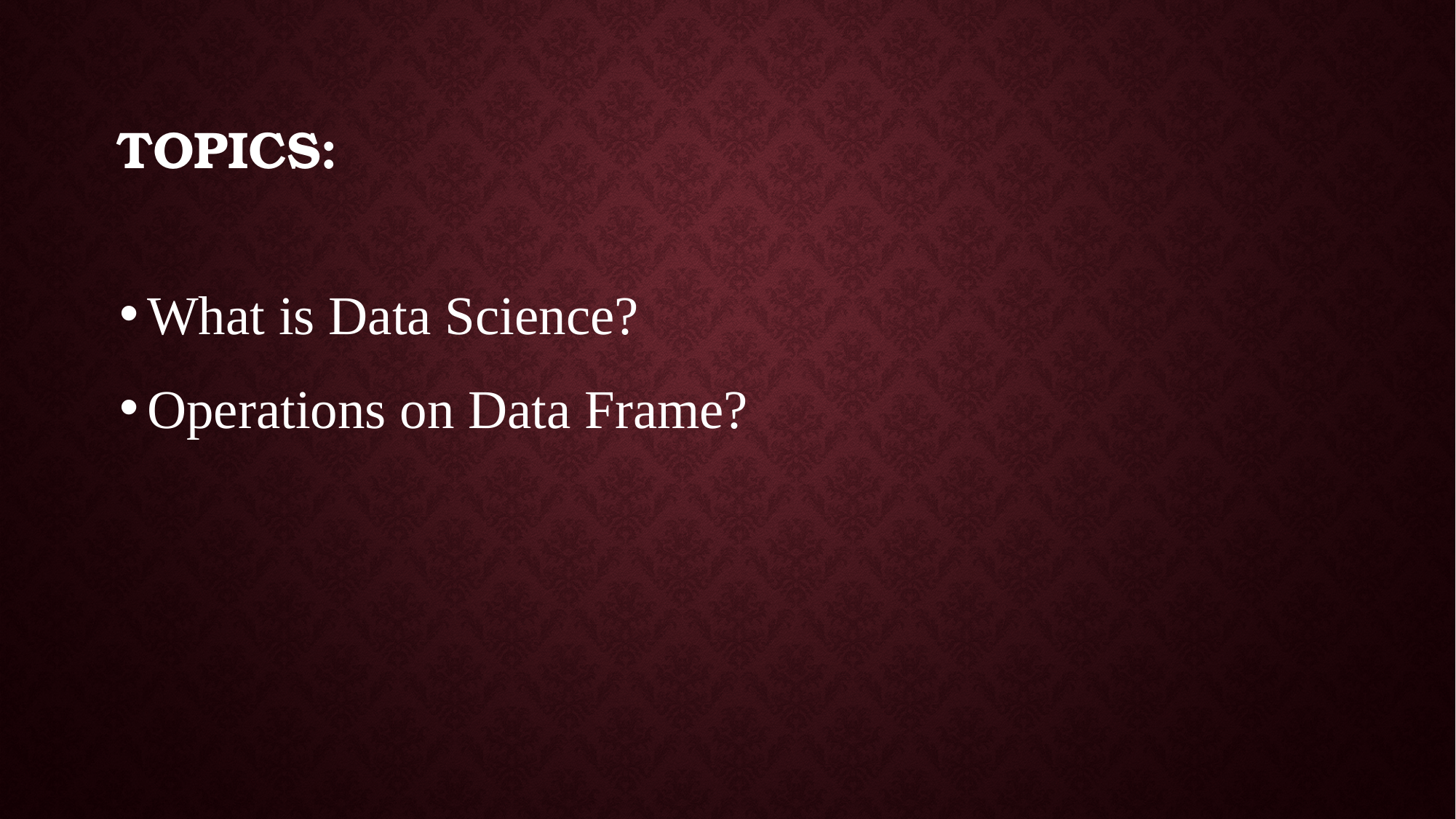

# topics:

What is Data Science?
Operations on Data Frame?